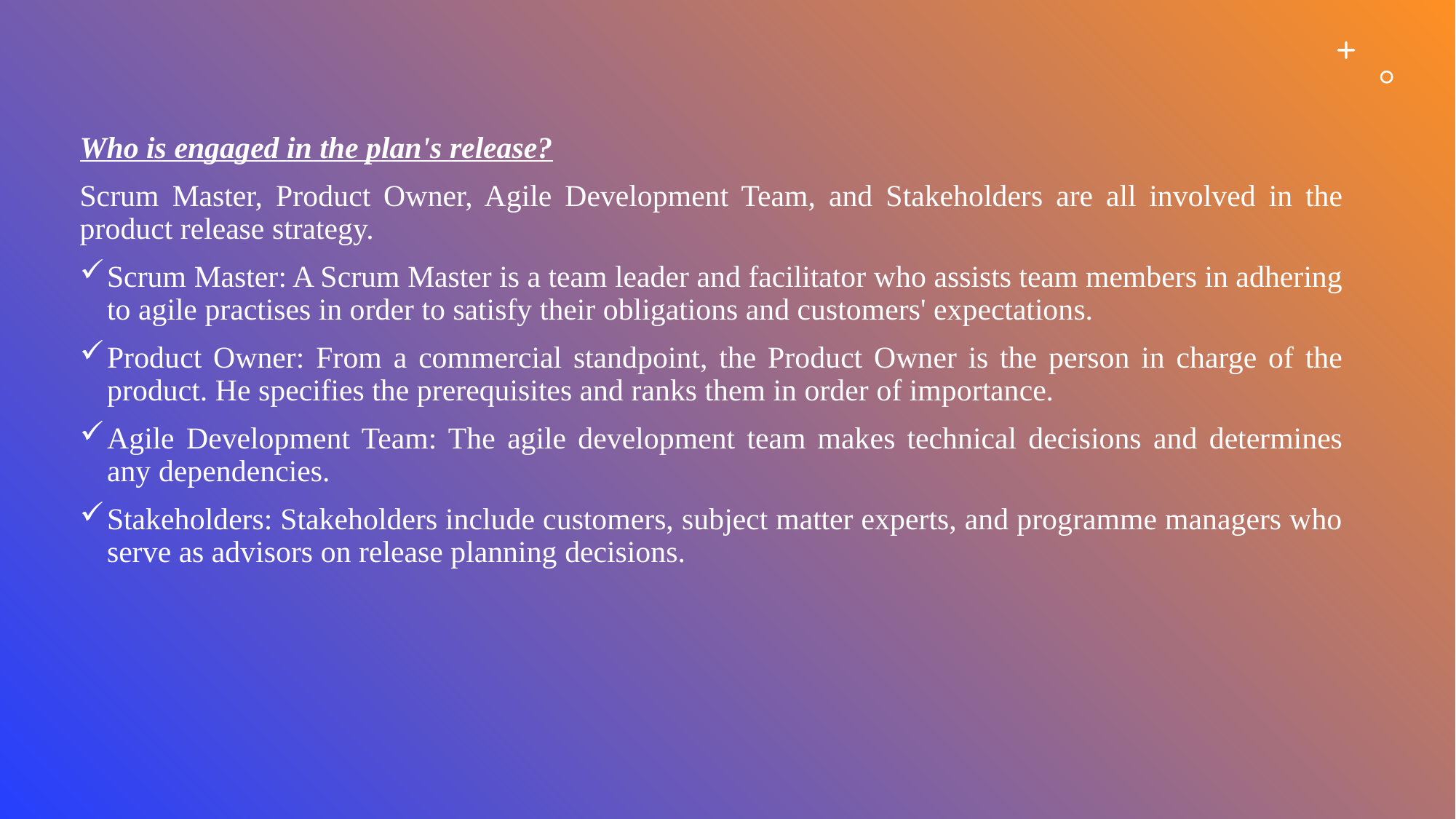

#
Who is engaged in the plan's release?
Scrum Master, Product Owner, Agile Development Team, and Stakeholders are all involved in the product release strategy.
Scrum Master: A Scrum Master is a team leader and facilitator who assists team members in adhering to agile practises in order to satisfy their obligations and customers' expectations.
Product Owner: From a commercial standpoint, the Product Owner is the person in charge of the product. He specifies the prerequisites and ranks them in order of importance.
Agile Development Team: The agile development team makes technical decisions and determines any dependencies.
Stakeholders: Stakeholders include customers, subject matter experts, and programme managers who serve as advisors on release planning decisions.